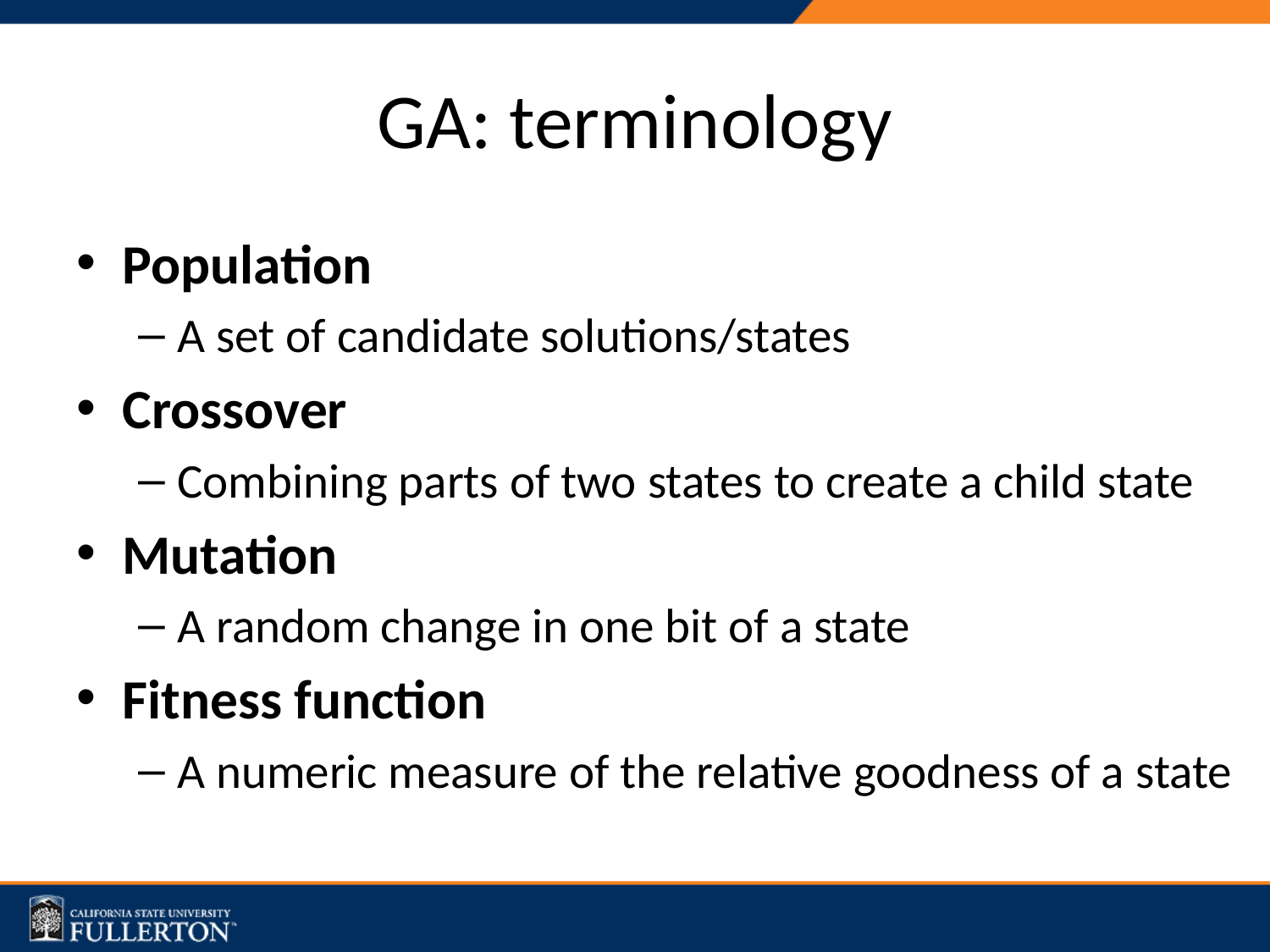

# GA: terminology
Population
A set of candidate solutions/states
Crossover
Combining parts of two states to create a child state
Mutation
A random change in one bit of a state
Fitness function
A numeric measure of the relative goodness of a state